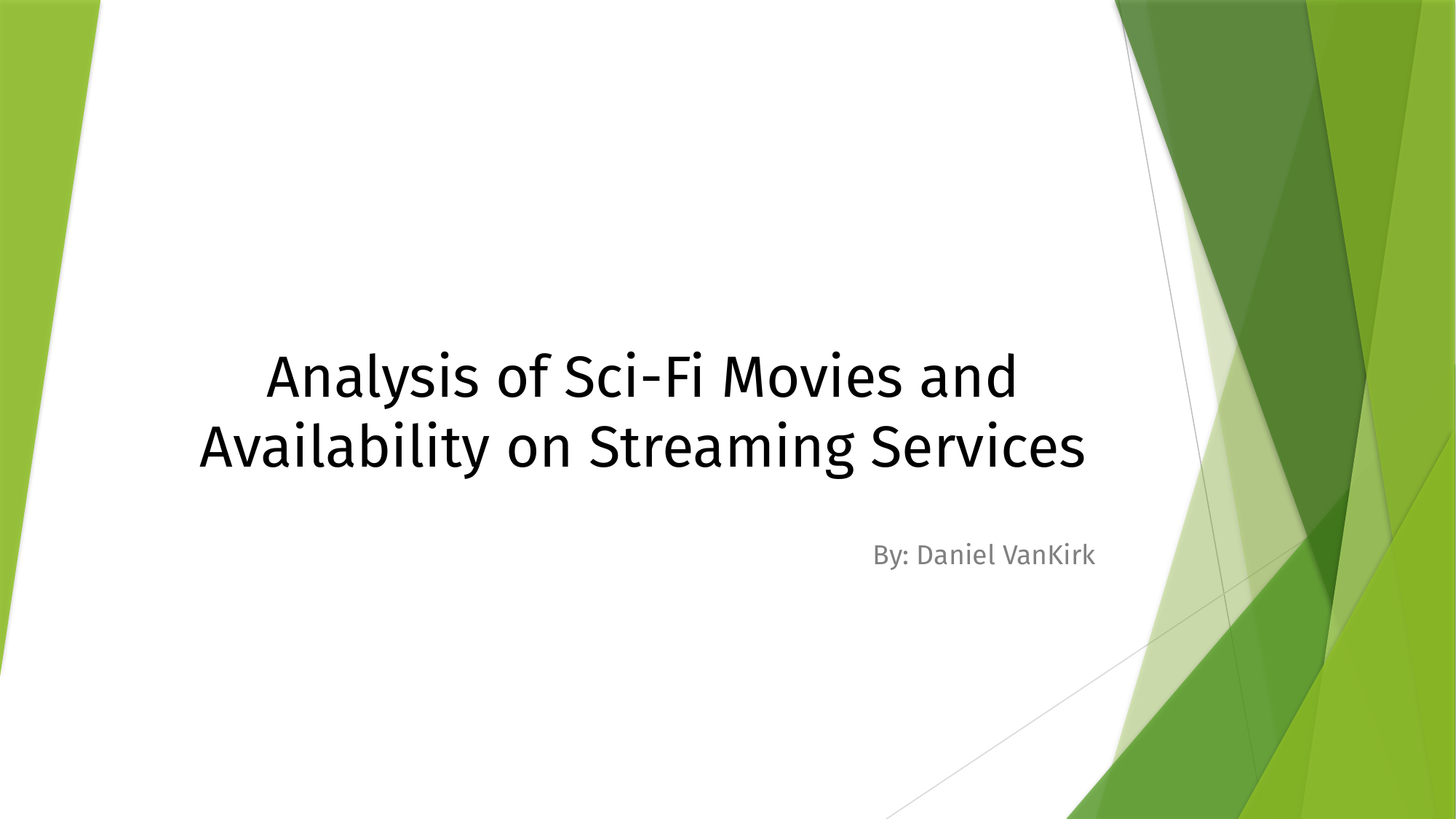

# Analysis of Sci-Fi Movies and Availability on Streaming Services

By: Daniel VanKirk